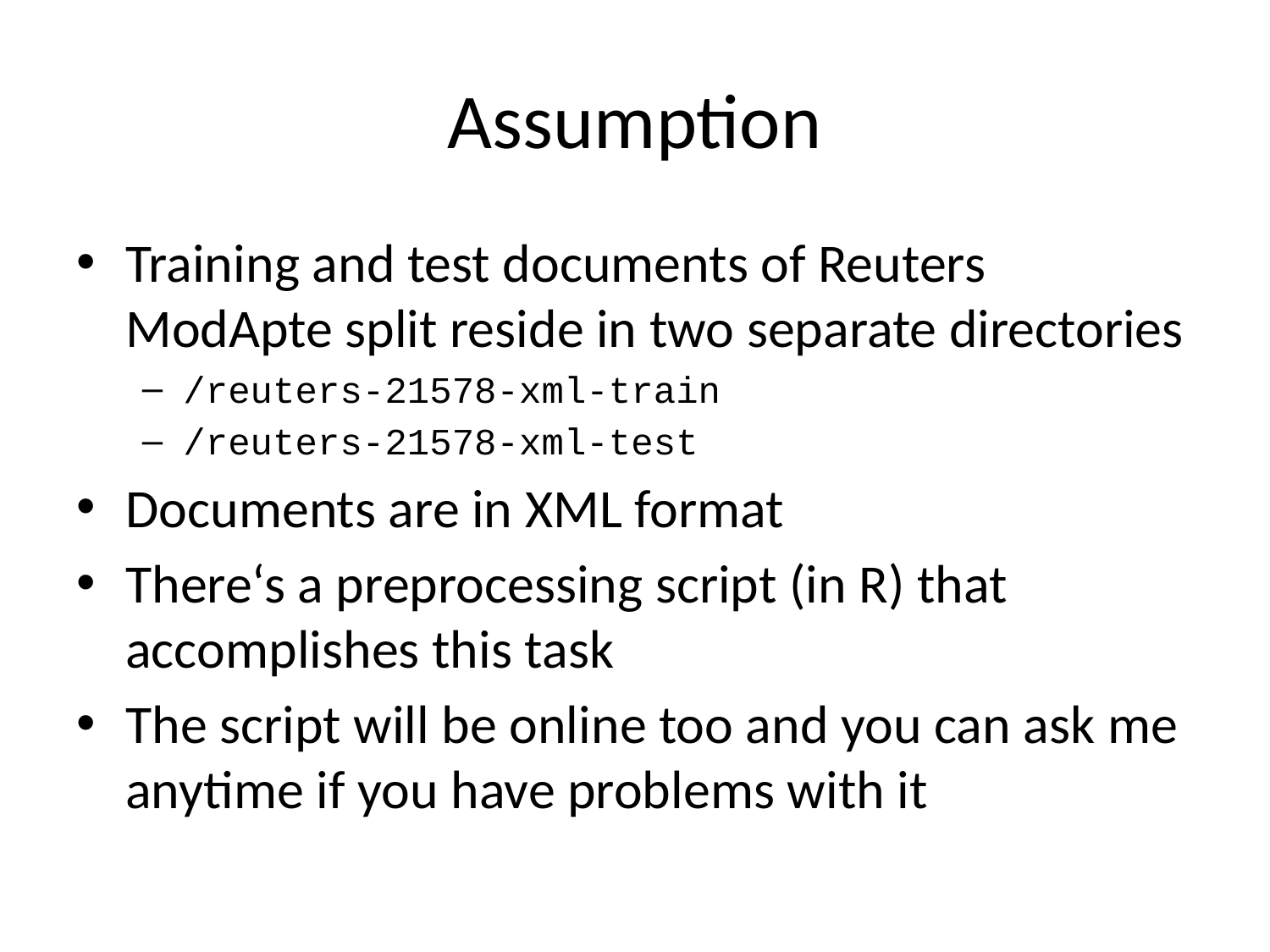

# Assumption
Training and test documents of Reuters ModApte split reside in two separate directories
/reuters-21578-xml-train
/reuters-21578-xml-test
Documents are in XML format
There‘s a preprocessing script (in R) that accomplishes this task
The script will be online too and you can ask me anytime if you have problems with it